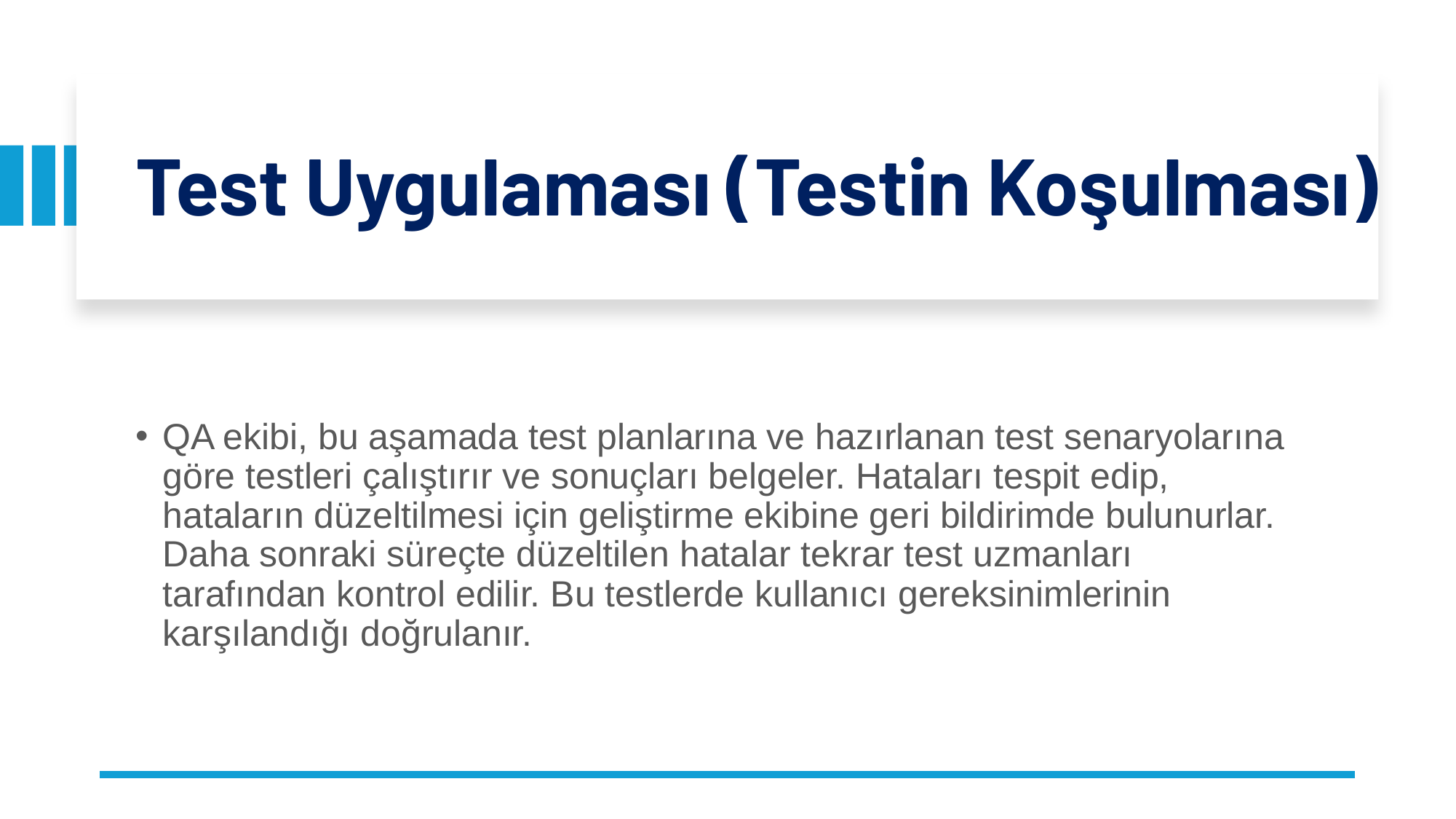

# Test Uygulaması (Testin Koşulması)

QA ekibi, bu aşamada test planlarına ve hazırlanan test senaryolarına göre testleri çalıştırır ve sonuçları belgeler. Hataları tespit edip, hataların düzeltilmesi için geliştirme ekibine geri bildirimde bulunurlar. Daha sonraki süreçte düzeltilen hatalar tekrar test uzmanları tarafından kontrol edilir. Bu testlerde kullanıcı gereksinimlerinin karşılandığı doğrulanır.